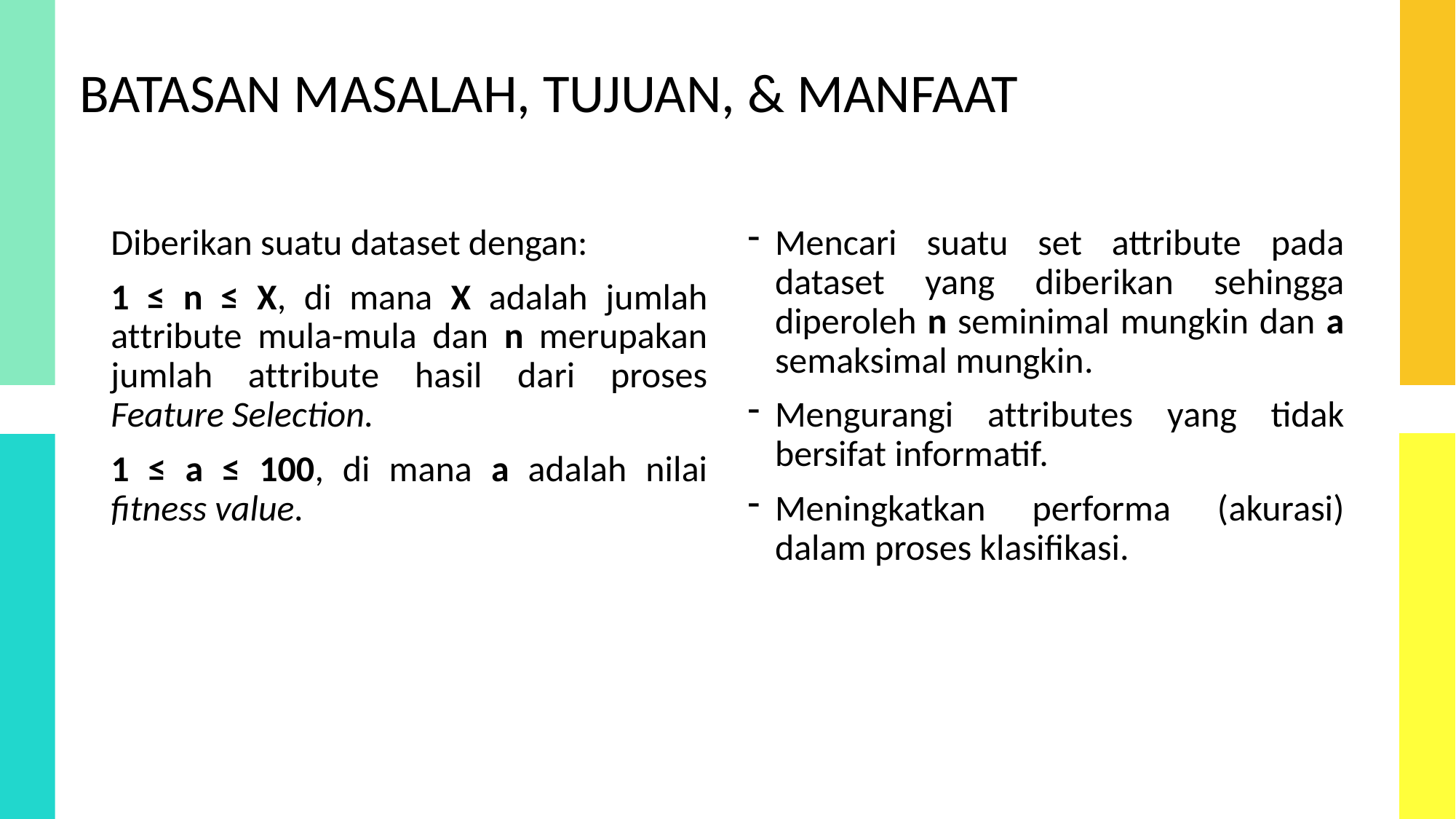

BATASAN MASALAH, TUJUAN, & MANFAAT
Diberikan suatu dataset dengan:
1 ≤ n ≤ X, di mana X adalah jumlah attribute mula-mula dan n merupakan jumlah attribute hasil dari proses Feature Selection.
1 ≤ a ≤ 100, di mana a adalah nilai fitness value.
Mencari suatu set attribute pada dataset yang diberikan sehingga diperoleh n seminimal mungkin dan a semaksimal mungkin.
Mengurangi attributes yang tidak bersifat informatif.
Meningkatkan performa (akurasi) dalam proses klasifikasi.